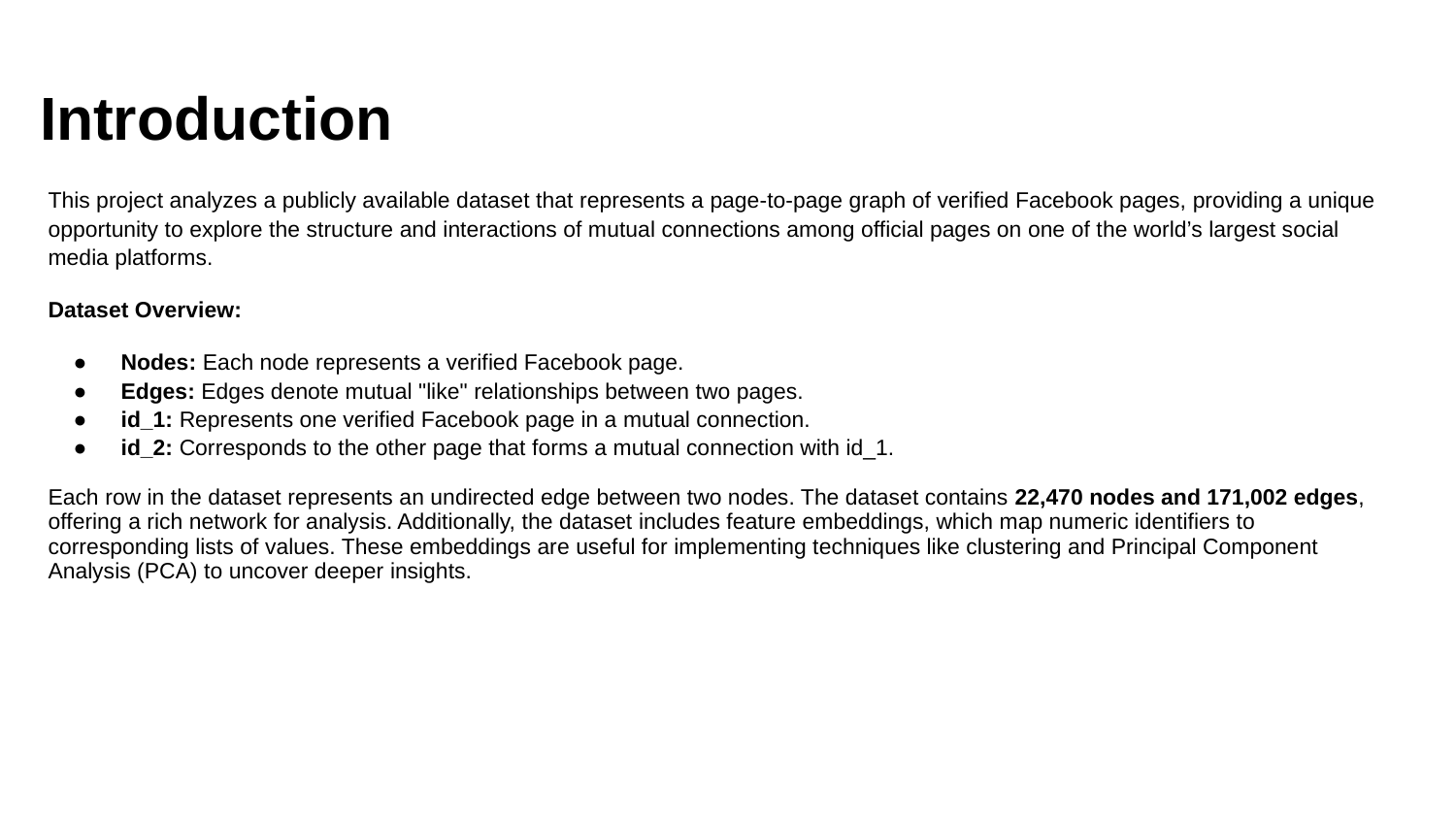

# Introduction
This project analyzes a publicly available dataset that represents a page-to-page graph of verified Facebook pages, providing a unique opportunity to explore the structure and interactions of mutual connections among official pages on one of the world’s largest social media platforms.
Dataset Overview:
Nodes: Each node represents a verified Facebook page.
Edges: Edges denote mutual "like" relationships between two pages.
id_1: Represents one verified Facebook page in a mutual connection.
id_2: Corresponds to the other page that forms a mutual connection with id_1.
Each row in the dataset represents an undirected edge between two nodes. The dataset contains 22,470 nodes and 171,002 edges, offering a rich network for analysis. Additionally, the dataset includes feature embeddings, which map numeric identifiers to corresponding lists of values. These embeddings are useful for implementing techniques like clustering and Principal Component Analysis (PCA) to uncover deeper insights.